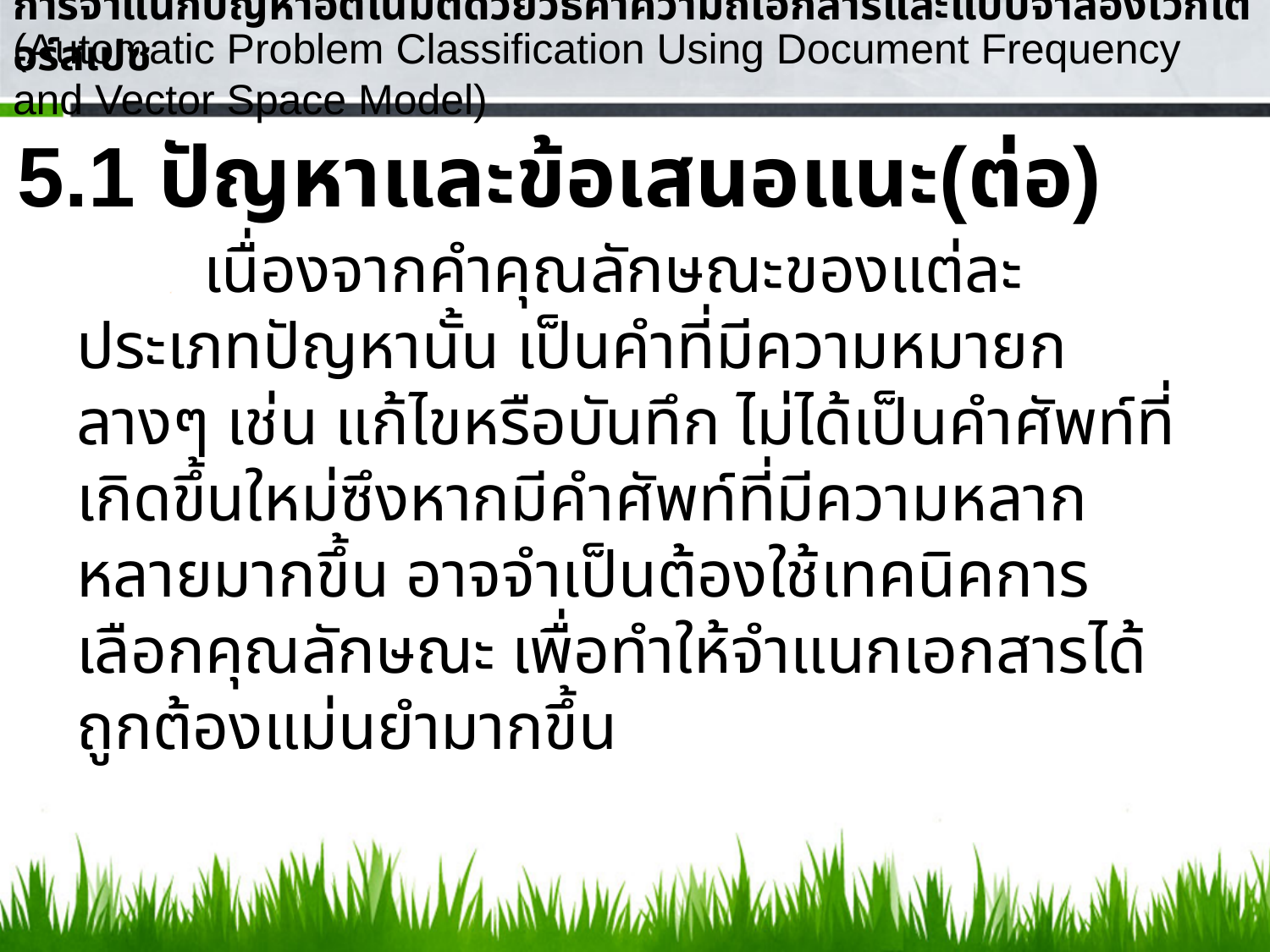

การจำแนกปัญหาอัตโนมัติด้วยวิธีค่าความถี่เอกสารและแบบจำลองเวกเตอร์สเปซ
(Automatic Problem Classification Using Document Frequency and Vector Space Model)
5.1 ปัญหาและข้อเสนอแนะ(ต่อ)
	เนื่องจากคำคุณลักษณะของแต่ละประเภทปัญหานั้น เป็นคำที่มีความหมายกลางๆ เช่น แก้ไขหรือบันทึก ไม่ได้เป็นคำศัพท์ที่เกิดขึ้นใหม่ซึงหากมีคำศัพท์ที่มีความหลากหลายมากขึ้น อาจจำเป็นต้องใช้เทคนิคการเลือกคุณลักษณะ เพื่อทำให้จำแนกเอกสารได้ถูกต้องแม่นยำมากขึ้น